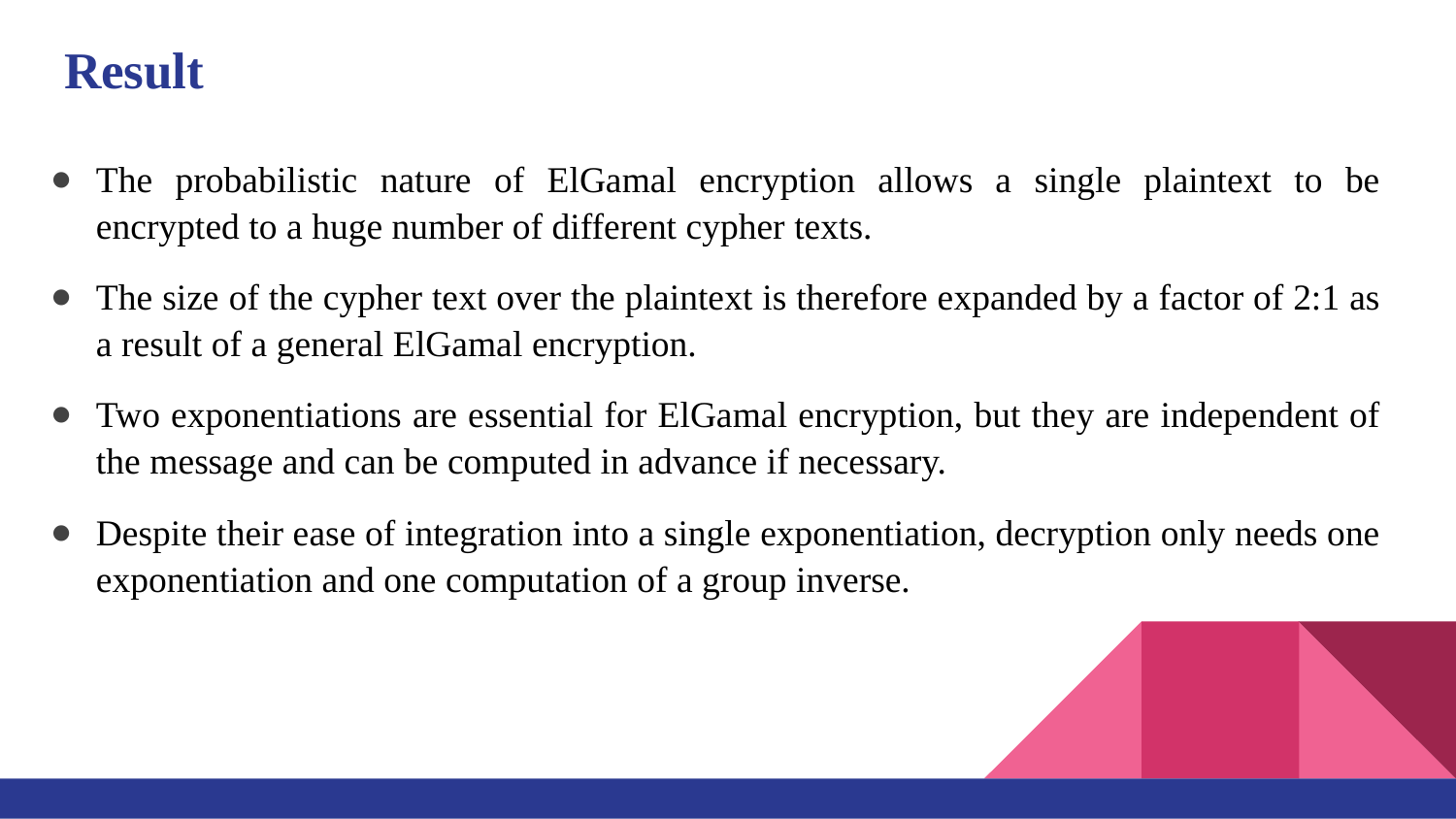

# Result
The probabilistic nature of ElGamal encryption allows a single plaintext to be encrypted to a huge number of different cypher texts.
The size of the cypher text over the plaintext is therefore expanded by a factor of 2:1 as a result of a general ElGamal encryption.
Two exponentiations are essential for ElGamal encryption, but they are independent of the message and can be computed in advance if necessary.
Despite their ease of integration into a single exponentiation, decryption only needs one exponentiation and one computation of a group inverse.